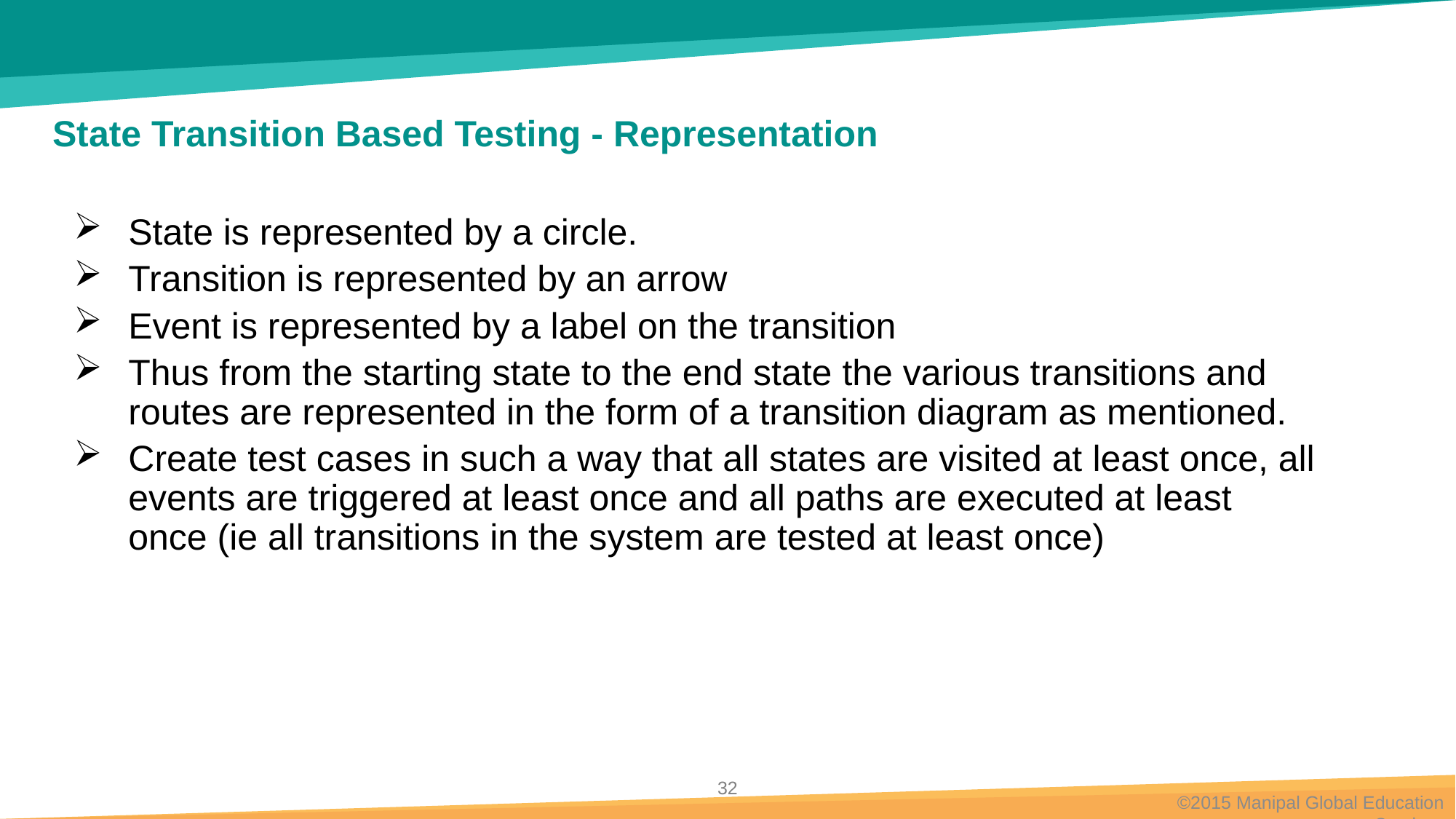

# State Transition Based Testing - Representation
State is represented by a circle.
Transition is represented by an arrow
Event is represented by a label on the transition
Thus from the starting state to the end state the various transitions and routes are represented in the form of a transition diagram as mentioned.
Create test cases in such a way that all states are visited at least once, all events are triggered at least once and all paths are executed at least once (ie all transitions in the system are tested at least once)